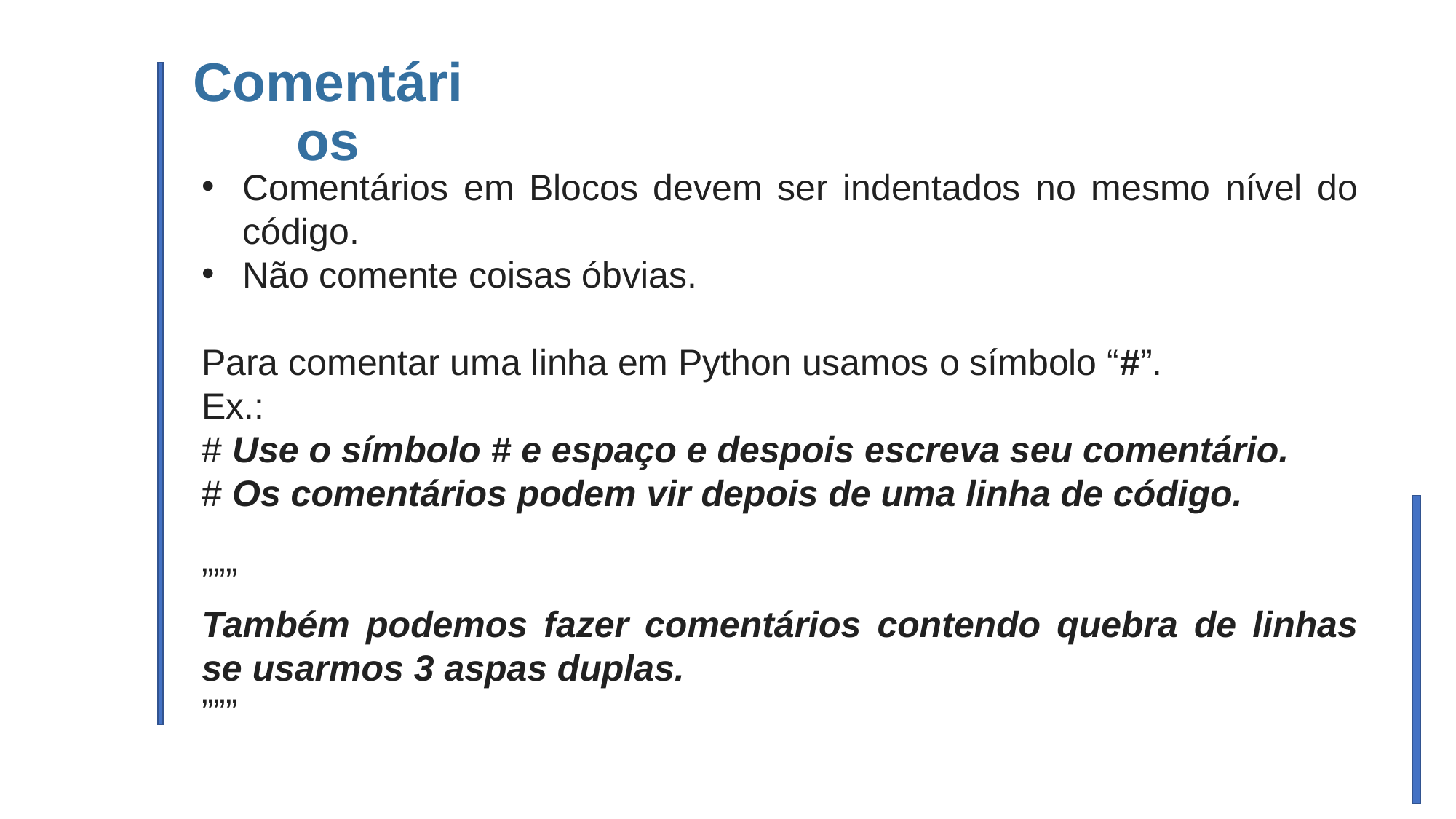

Comentários
Comentários em Blocos devem ser indentados no mesmo nível do código.
Não comente coisas óbvias.

Para comentar uma linha em Python usamos o símbolo “#”.
Ex.:
# Use o símbolo # e espaço e despois escreva seu comentário.
# Os comentários podem vir depois de uma linha de código.

”””
Também podemos fazer comentários contendo quebra de linhas se usarmos 3 aspas duplas.
”””